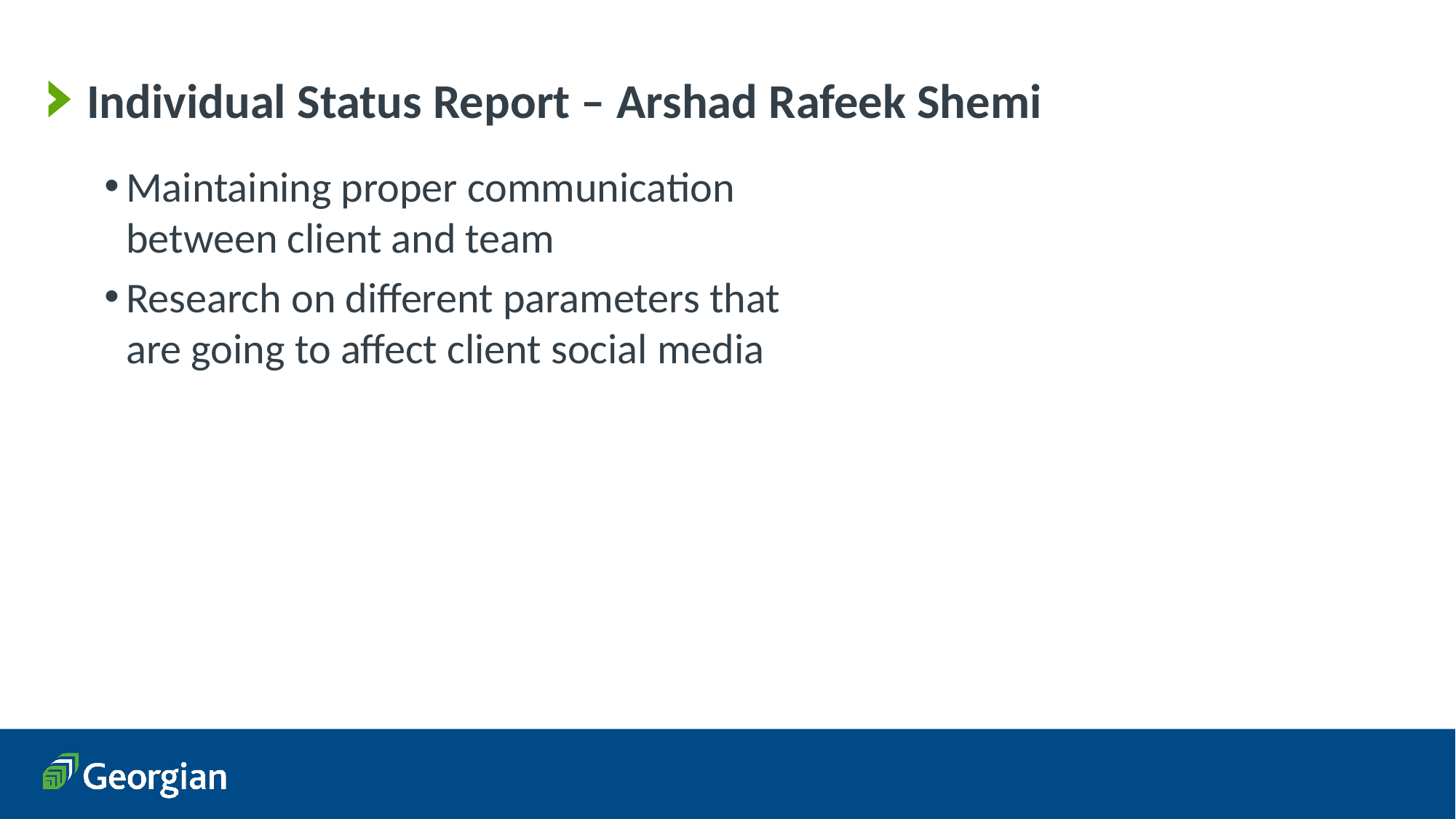

# Individual Status Report – Arshad Rafeek Shemi
Maintaining proper communication between client and team
Research on different parameters that are going to affect client social media